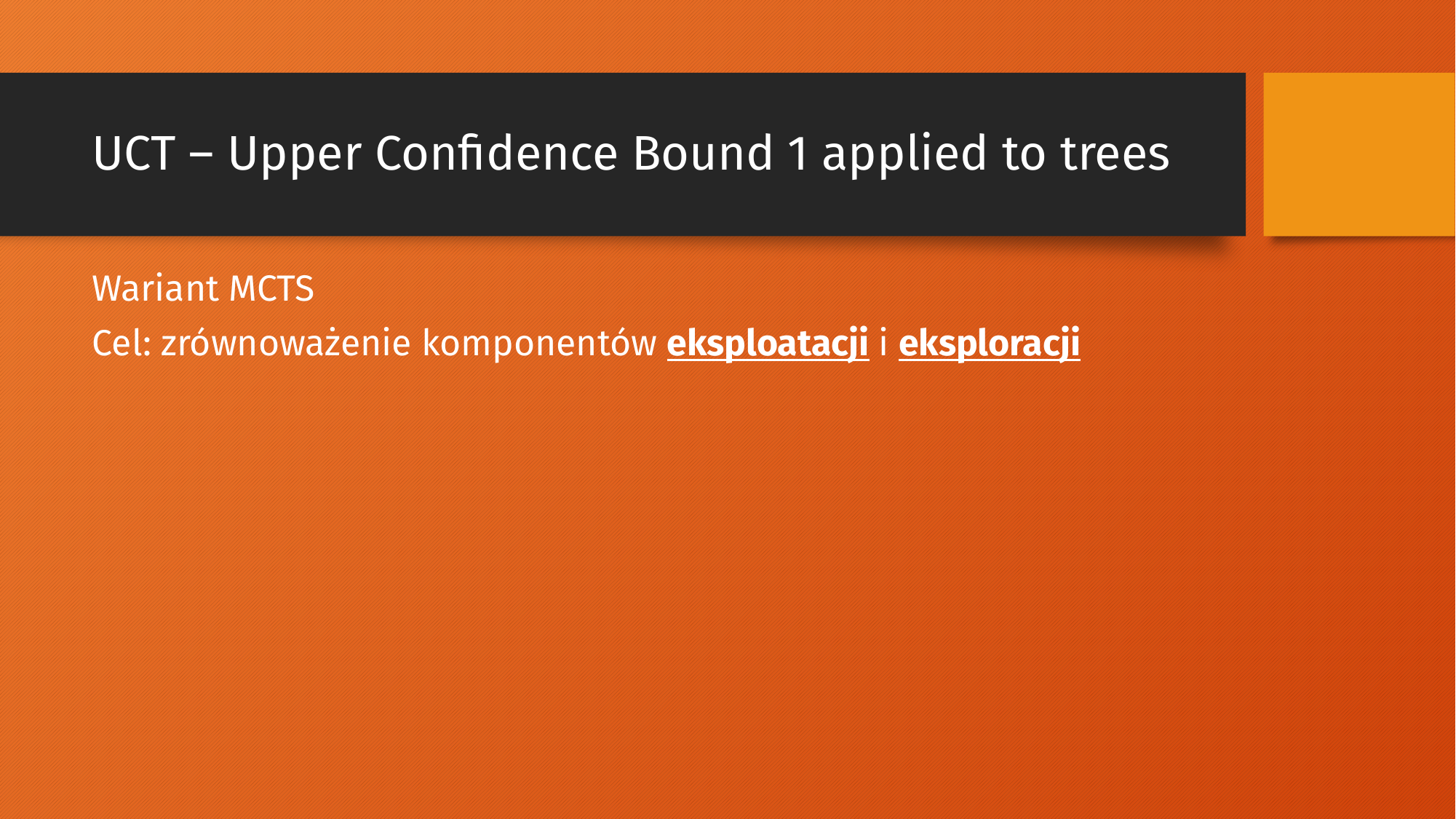

# UCT – Upper Confidence Bound 1 applied to trees
Wariant MCTS
Cel: zrównoważenie komponentów eksploatacji i eksploracji